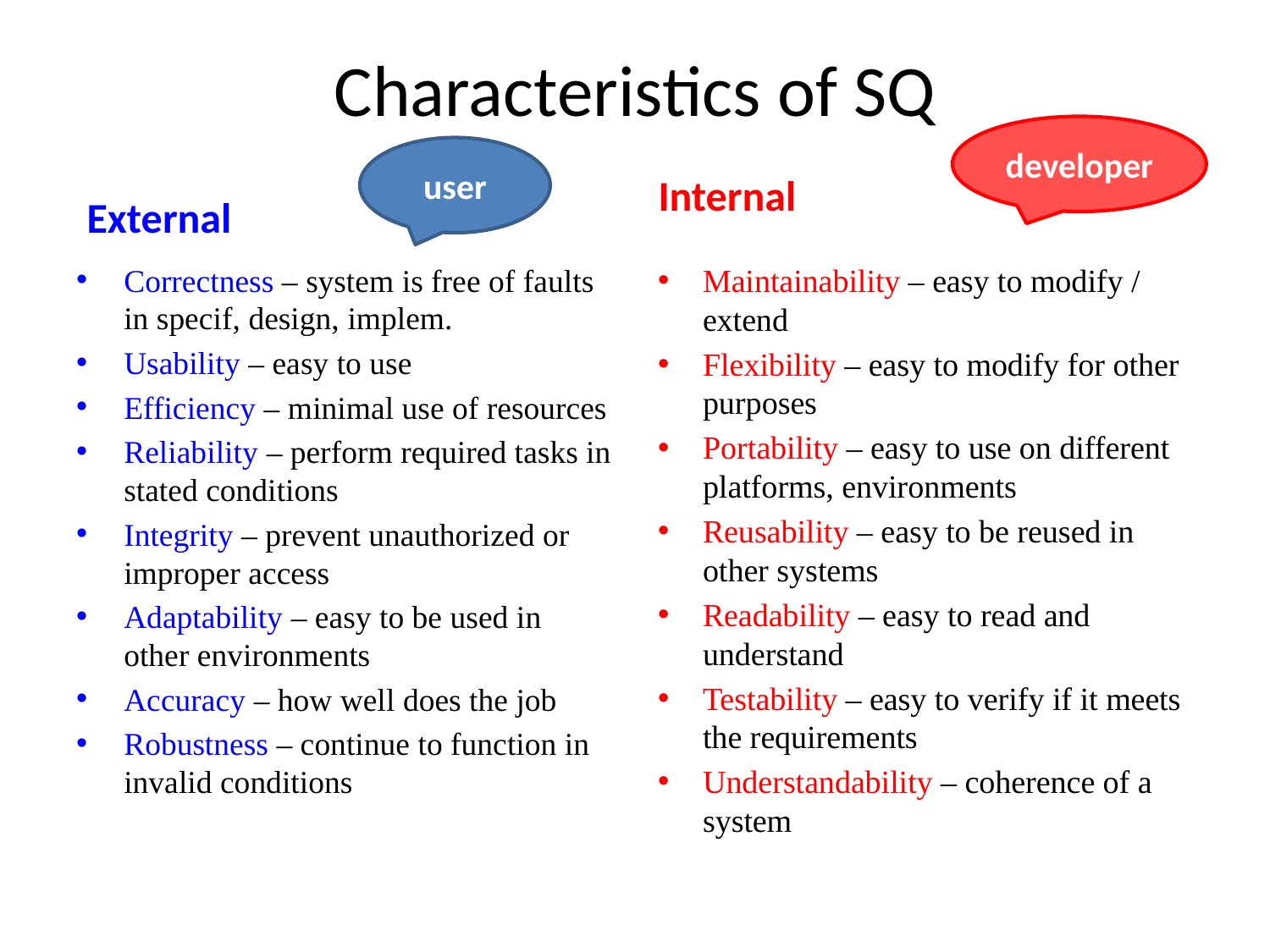

# Characteristics of SQ
developer
user
Internal
External
Correctness – system is free of faults in specif, design, implem.
Usability – easy to use
Efficiency – minimal use of resources
Reliability – perform required tasks in stated conditions
Integrity – prevent unauthorized or improper access
Adaptability – easy to be used in other environments
Accuracy – how well does the job
Robustness – continue to function in invalid conditions
Maintainability – easy to modify / extend
Flexibility – easy to modify for other purposes
Portability – easy to use on different platforms, environments
Reusability – easy to be reused in other systems
Readability – easy to read and understand
Testability – easy to verify if it meets the requirements
Understandability – coherence of a system